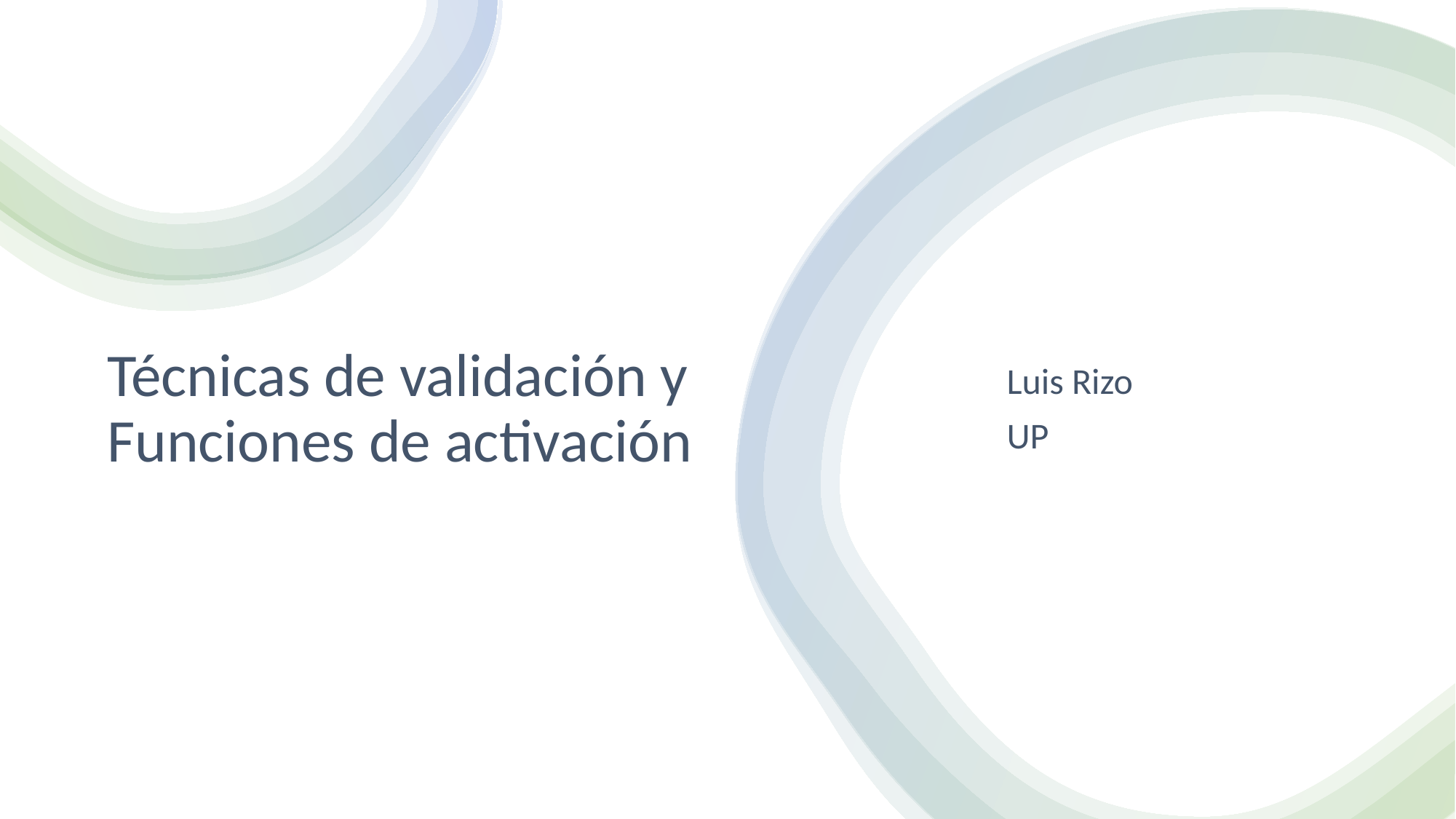

# Técnicas de validación y Funciones de activación
Luis Rizo
UP